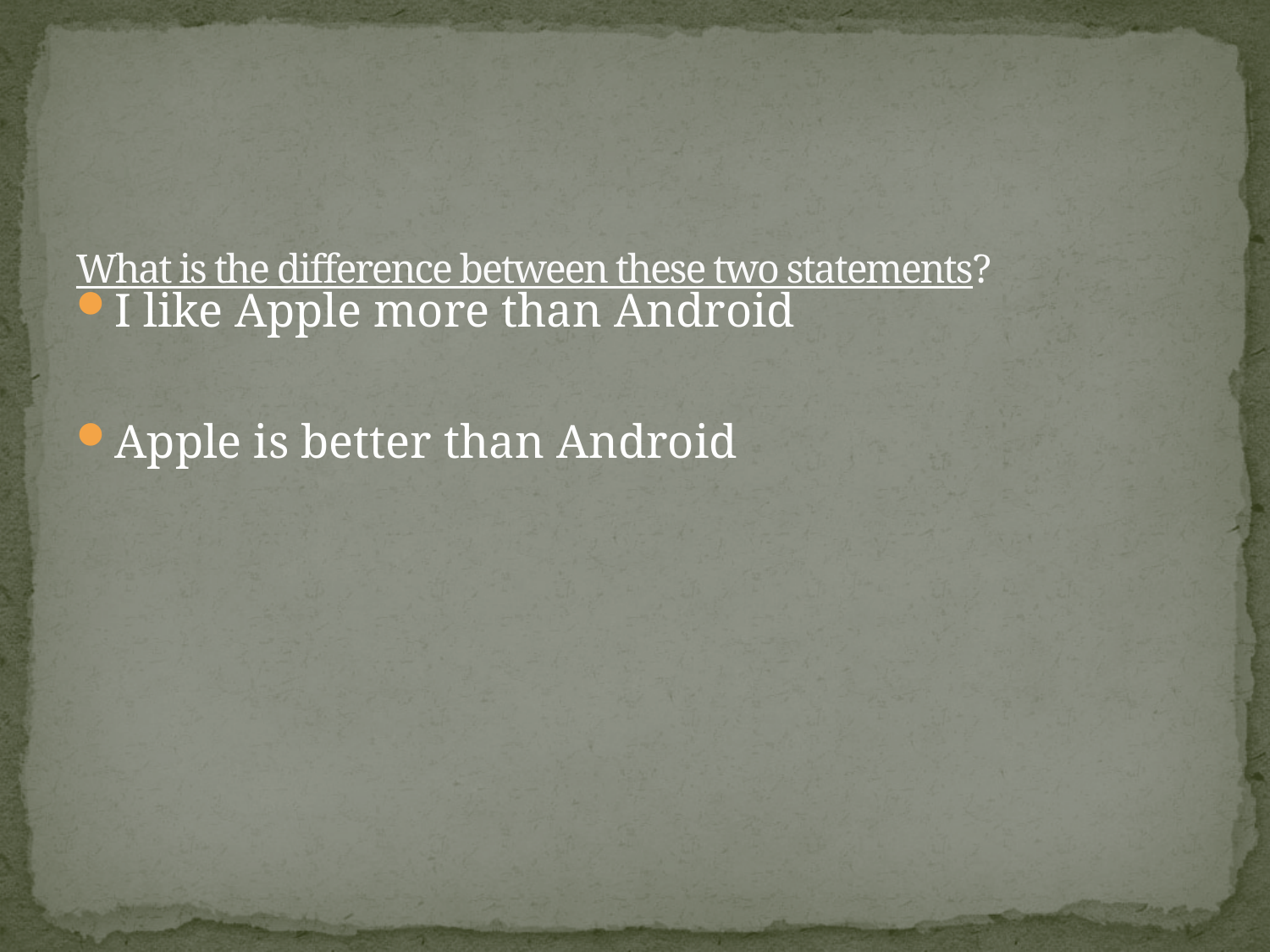

# What is the difference between these two statements?
I like Apple more than Android

Apple is better than Android